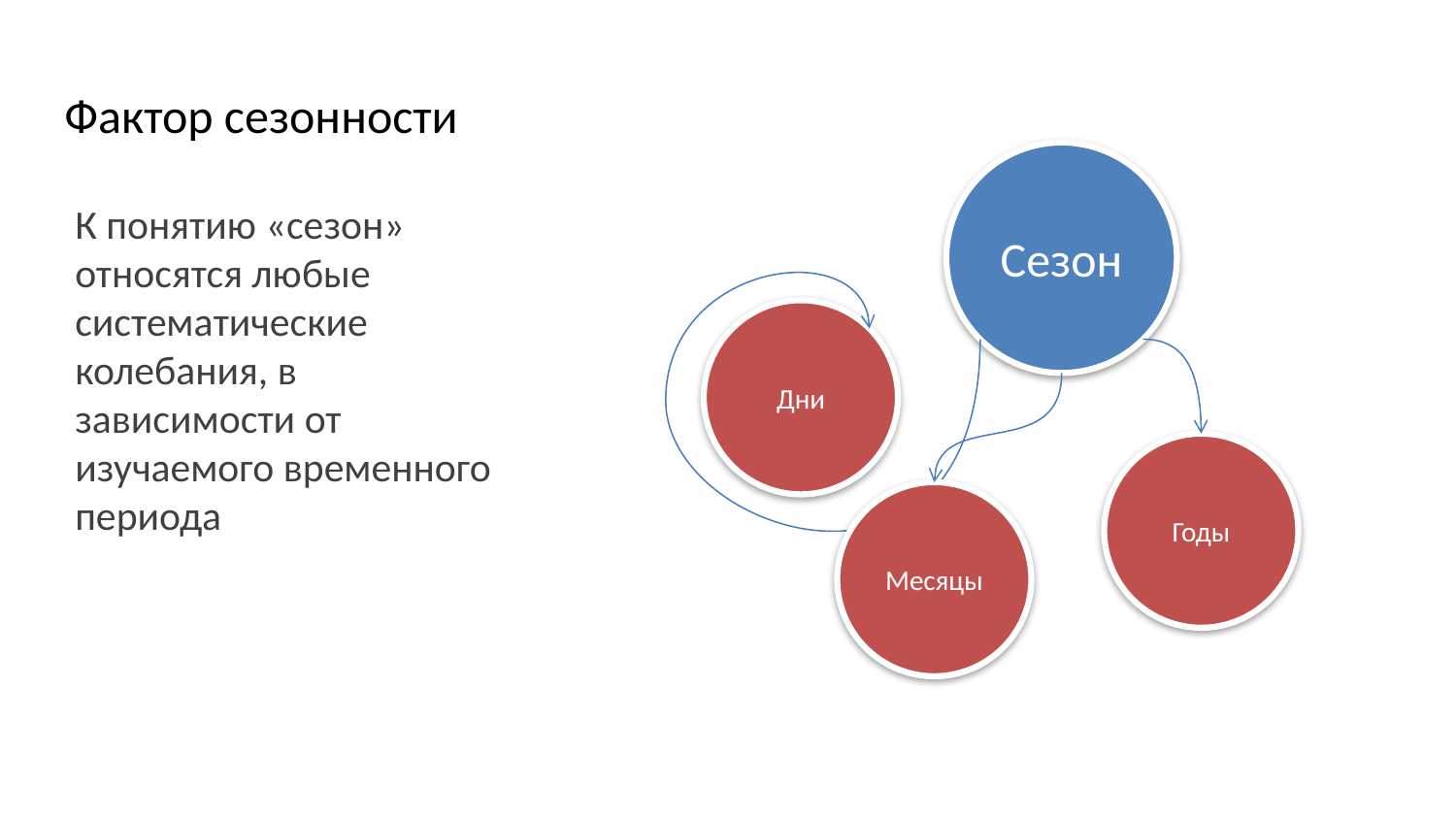

# Фактор сезонности
Сезон
К понятию «сезон» относятся любые систематические  колебания, в зависимости от изучаемого временного периода
Дни
Годы
Месяцы